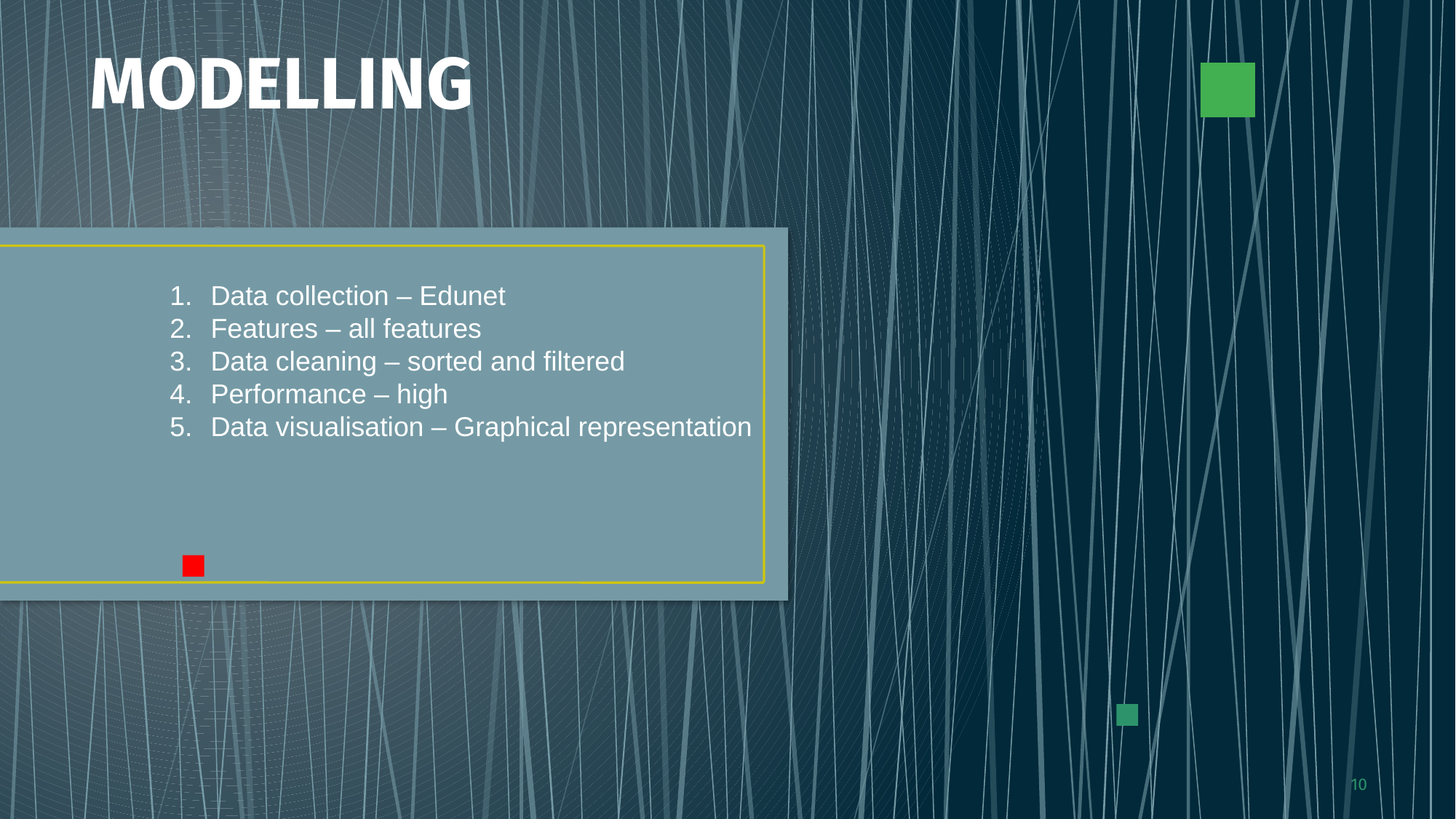

MODELLING

Data collection – Edunet
Features – all features
Data cleaning – sorted and filtered
Performance – high
Data visualisation – Graphical representation

10